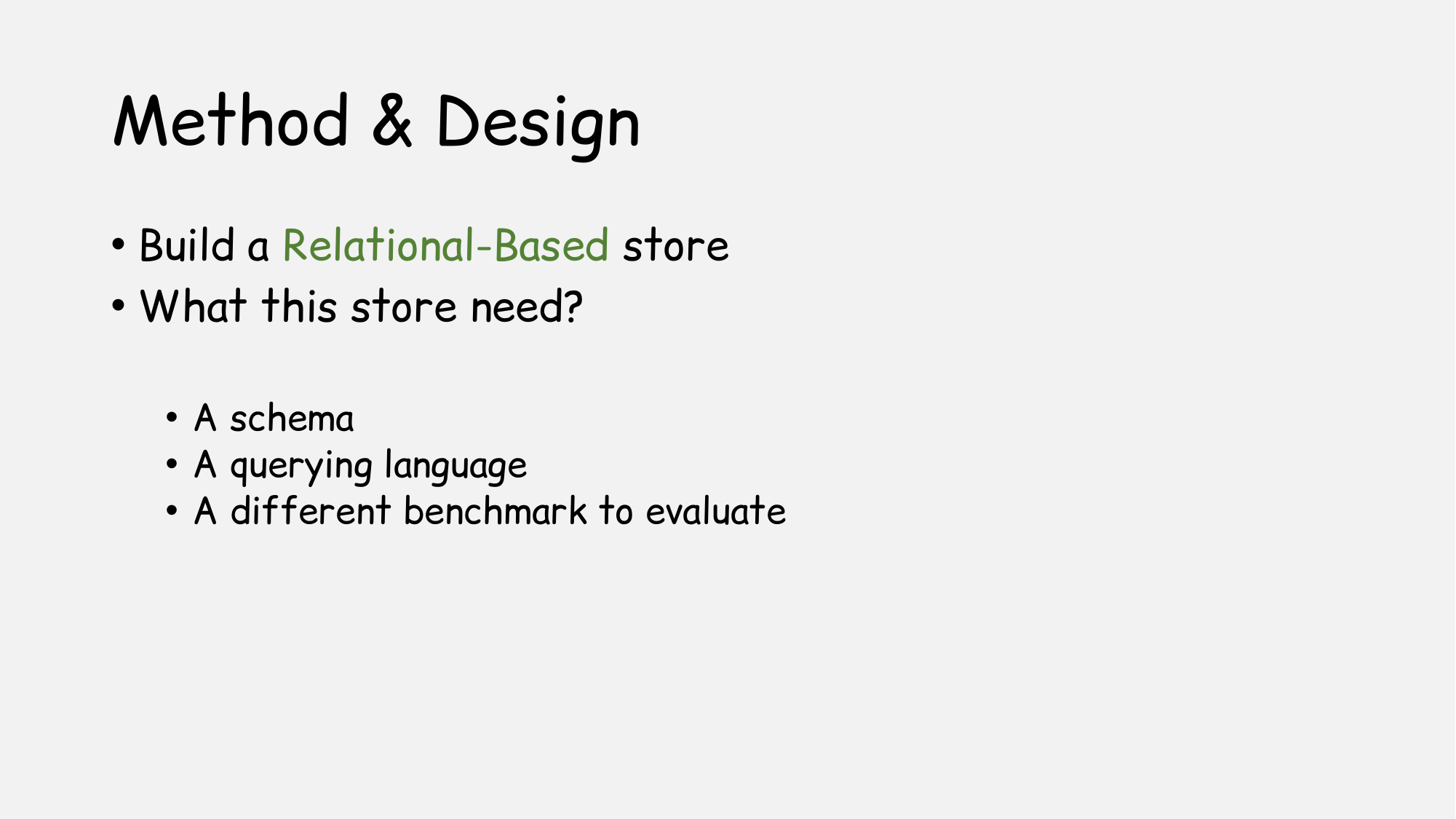

# Method & Design
Build a Relational-Based store
What this store need?

A schema
A querying language
A different benchmark to evaluate